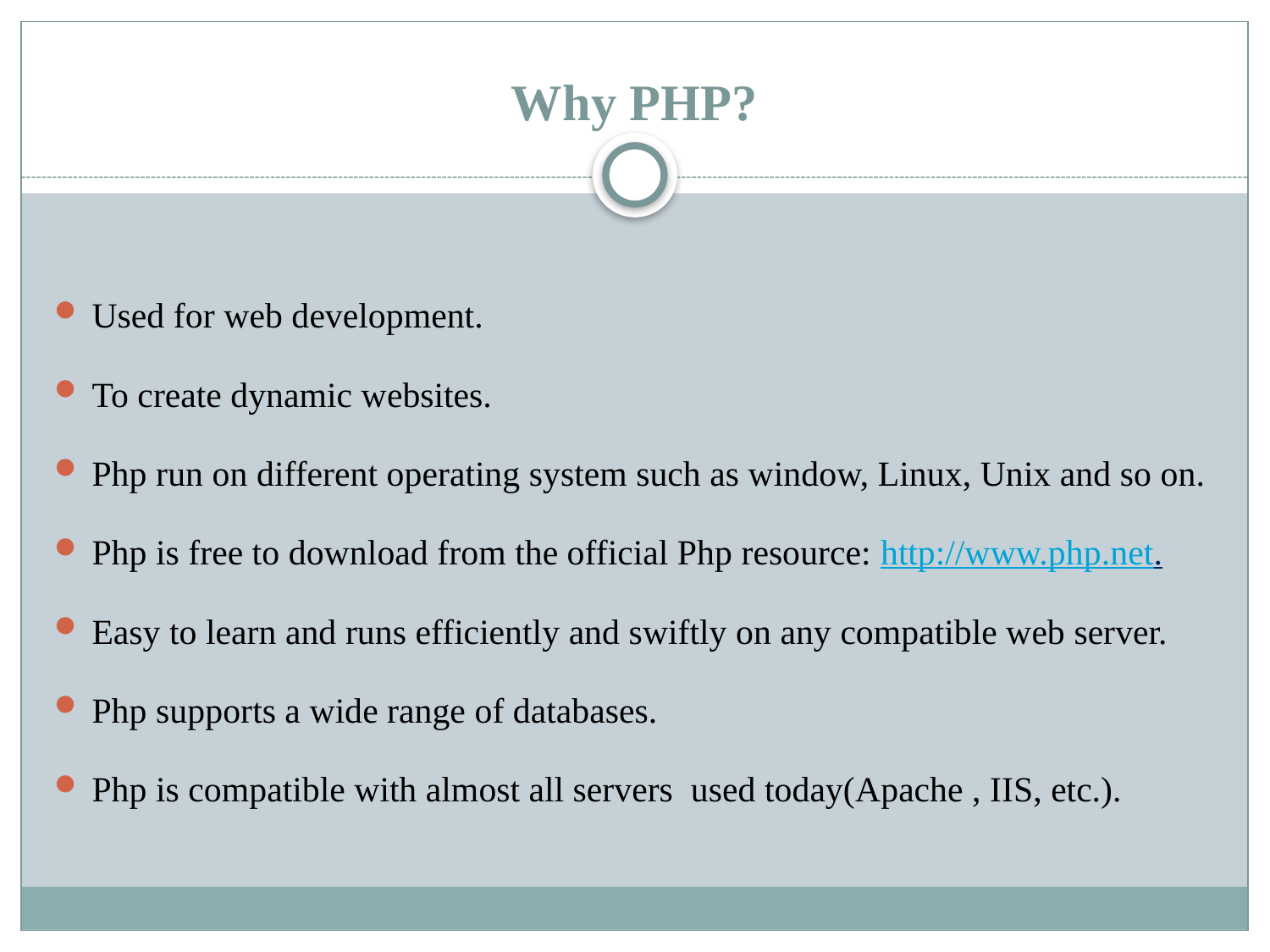

# Why PHP?

Used for web development.
To create dynamic websites.
Php run on different operating system such as window, Linux, Unix and so on.
Php is free to download from the official Php resource: http://www.php.net.
Easy to learn and runs efficiently and swiftly on any compatible web server.
Php supports a wide range of databases.
Php is compatible with almost all servers  used today(Apache , IIS, etc.).